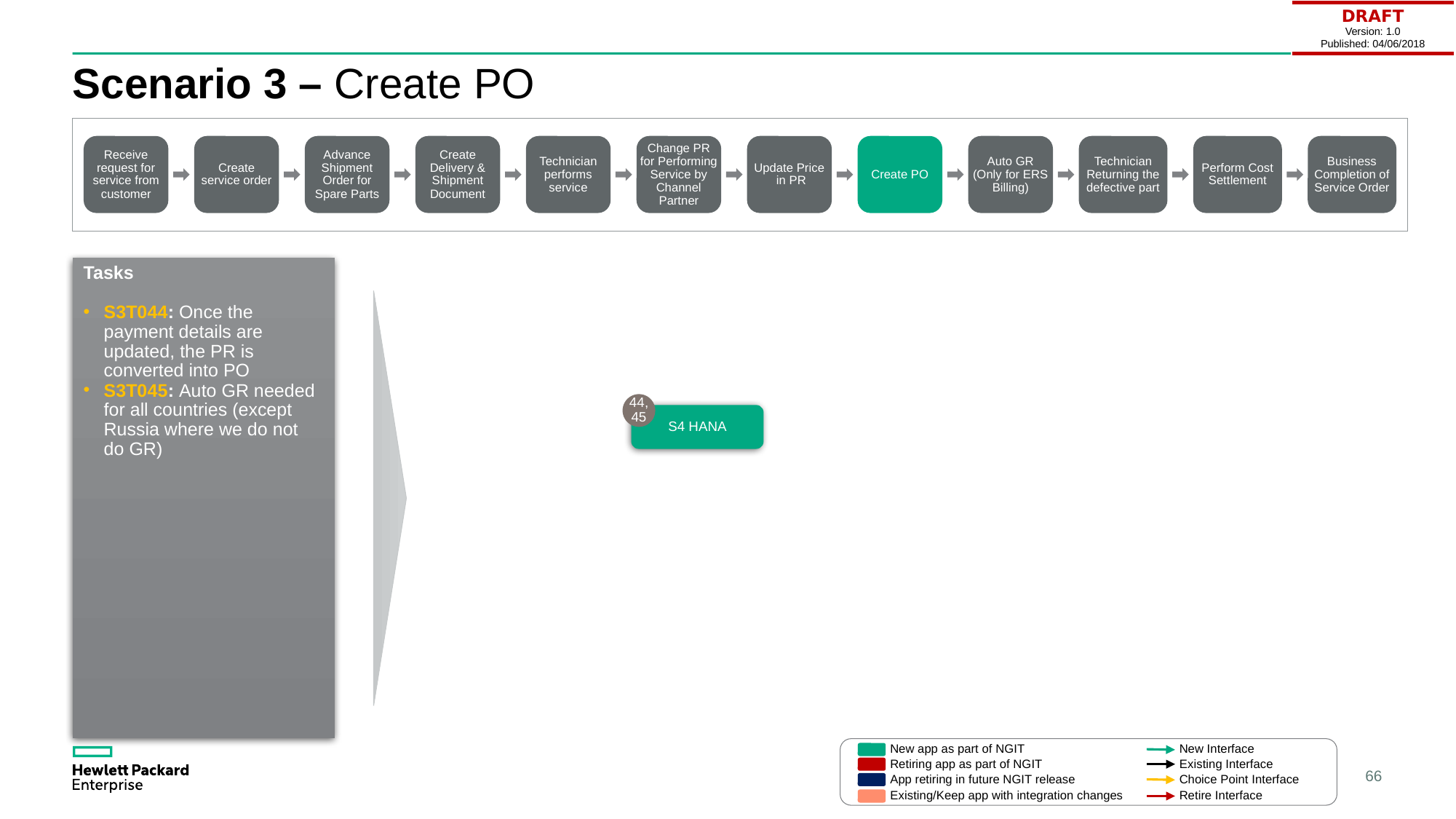

| DRAFT Version: 1.0 Published: 04/06/2018 |
| --- |
# Scenario 3 – Create PO

Receive request for service from customer
Create service order
Advance Shipment Order for Spare Parts
Create Delivery & Shipment Document
Technician performs service
Change PR for Performing Service by Channel Partner
Update Price
 in PR
Create PO
Auto GR (Only for ERS Billing)
Technician Returning the defective part
Perform Cost Settlement
Business Completion of Service Order

Tasks

S3T044: Once the payment details are updated, the PR is converted into PO
S3T045: Auto GR needed for all countries (except Russia where we do not do GR)
44,45
S4 HANA

New Interface
New app as part of NGIT

Retiring app as part of NGIT
Existing Interface

App retiring in future NGIT release
Choice Point Interface

Existing/Keep app with integration changes
Retire Interface

66